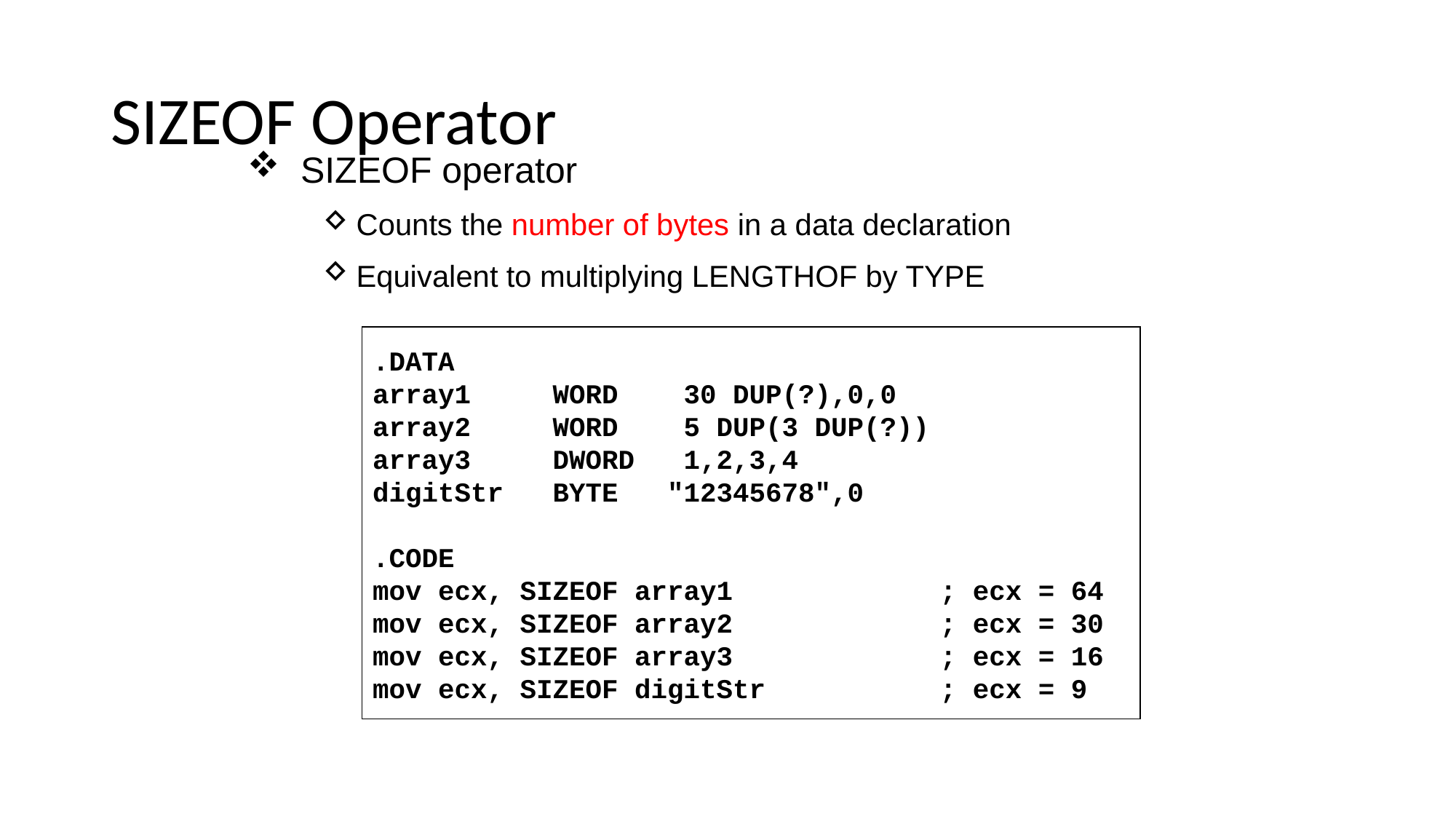

# SIZEOF Operator
SIZEOF operator
Counts the number of bytes in a data declaration
Equivalent to multiplying LENGTHOF by TYPE
.DATA
array1     WORD    30 DUP(?),0,0
array2     WORD    5 DUP(3 DUP(?))
array3     DWORD   1,2,3,4
digitStr   BYTE   "12345678",0

.CODE
mov ecx, SIZEOF array1	; ecx = 64
mov ecx, SIZEOF array2	; ecx = 30
mov ecx, SIZEOF array3	; ecx = 16
mov ecx, SIZEOF digitStr	; ecx = 9